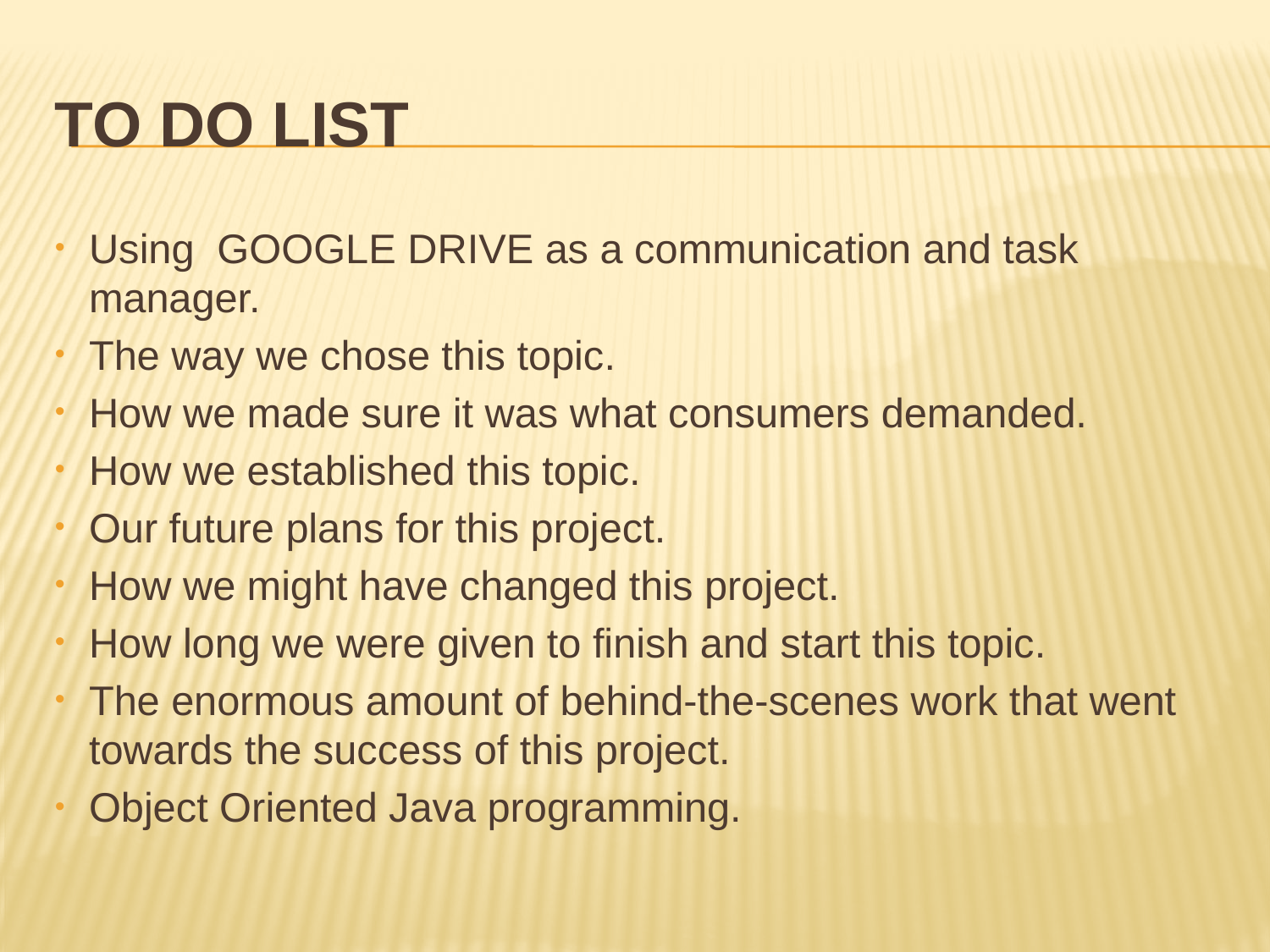

# To do list
Using  GOOGLE DRIVE as a communication and task manager.
The way we chose this topic.
How we made sure it was what consumers demanded.
How we established this topic.
Our future plans for this project.
How we might have changed this project.
How long we were given to finish and start this topic.
The enormous amount of behind-the-scenes work that went towards the success of this project.
Object Oriented Java programming.